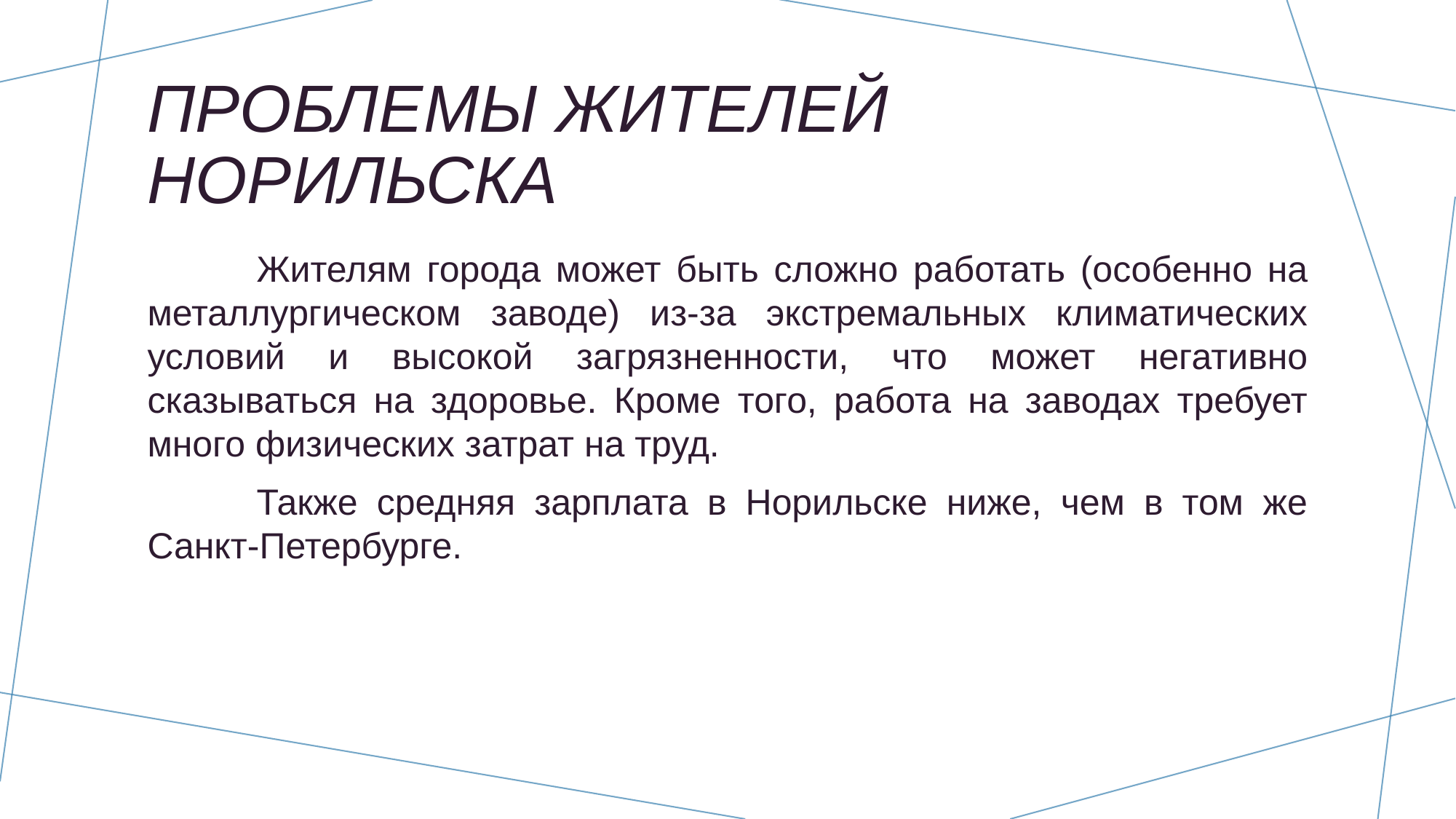

# Проблемы жителей Норильска
	Жителям города может быть сложно работать (особенно на металлургическом заводе) из-за экстремальных климатических условий и высокой загрязненности, что может негативно сказываться на здоровье. Кроме того, работа на заводах требует много физических затрат на труд.
	Также средняя зарплата в Норильске ниже, чем в том же Санкт-Петербурге.